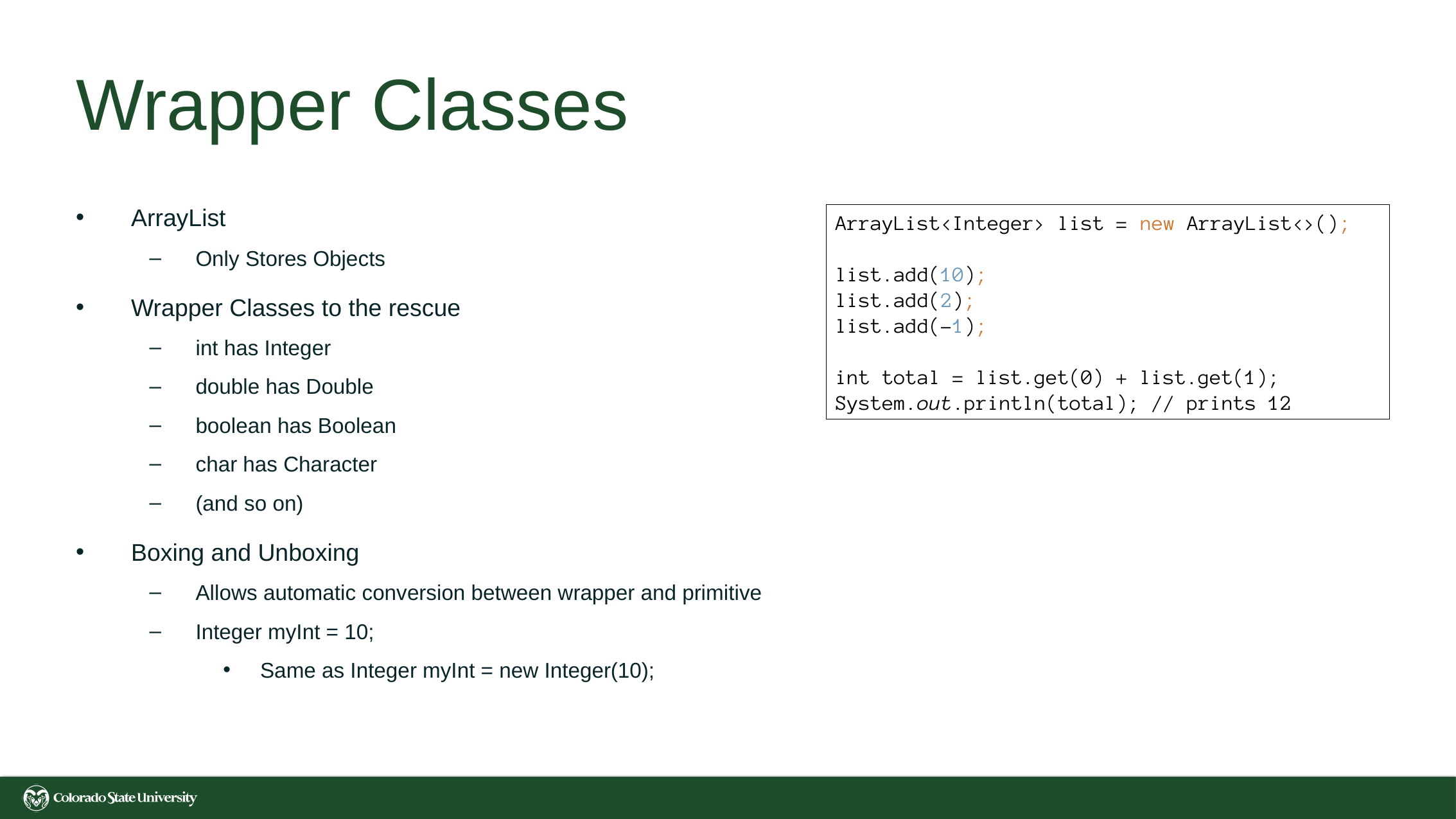

# Wrapper Classes
ArrayList
Only Stores Objects
Wrapper Classes to the rescue
int has Integer
double has Double
boolean has Boolean
char has Character
(and so on)
Boxing and Unboxing
Allows automatic conversion between wrapper and primitive
Integer myInt = 10;
Same as Integer myInt = new Integer(10);
ArrayList<Integer> list = new ArrayList<>();
list.add(10);
list.add(2);
list.add(-1);

int total = list.get(0) + list.get(1);
System.out.println(total); // prints 12